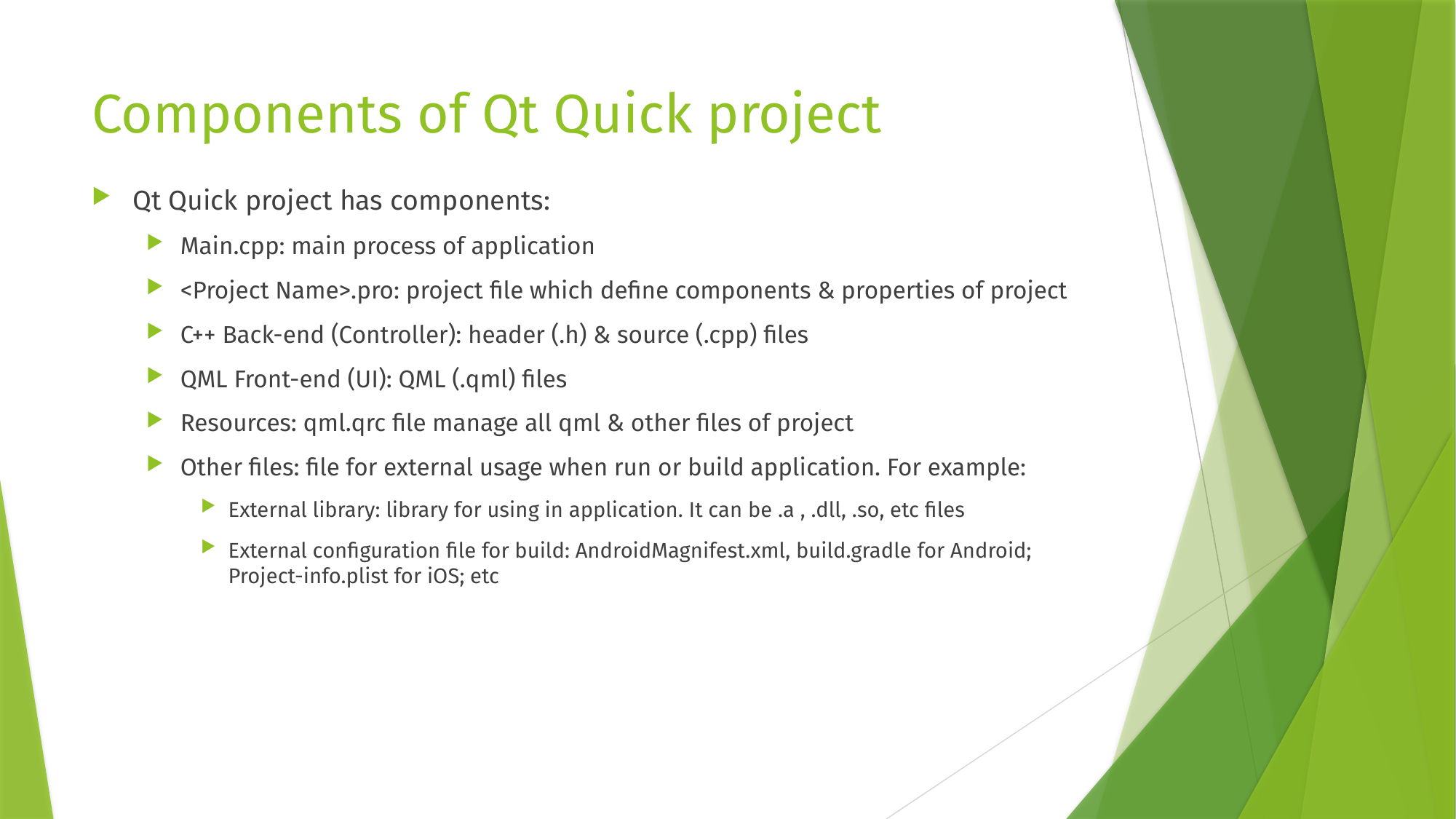

Components of Qt Quick project
Qt Quick project has components:
Main.cpp: main process of application
<Project Name>.pro: project file which define components & properties of project
C++ Back-end (Controller): header (.h) & source (.cpp) files
QML Front-end (UI): QML (.qml) files
Resources: qml.qrc file manage all qml & other files of project
Other files: file for external usage when run or build application. For example:
External library: library for using in application. It can be .a , .dll, .so, etc files
External configuration file for build: AndroidMagnifest.xml, build.gradle for Android; Project-info.plist for iOS; etc